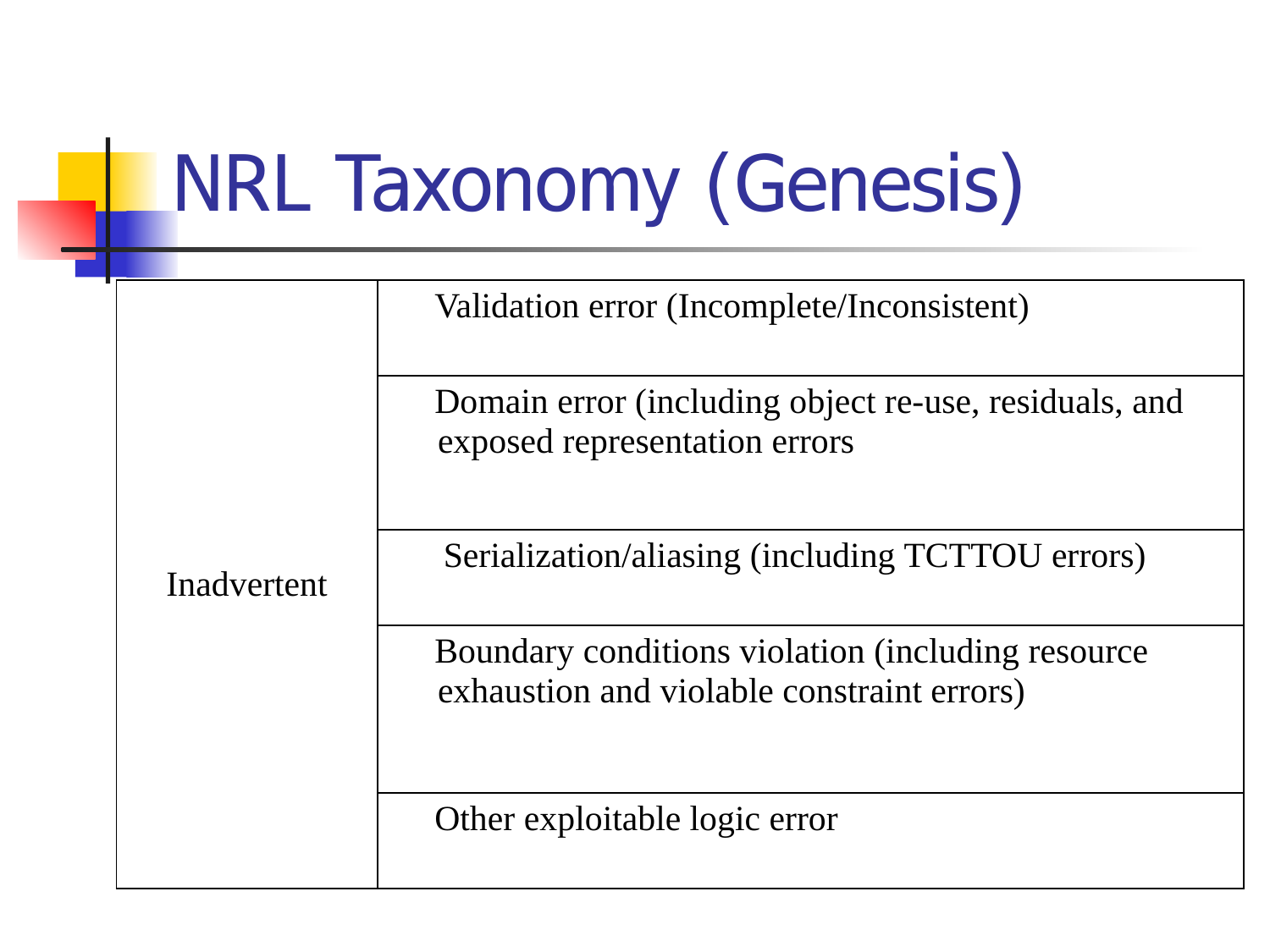

# NRL Taxonomy (Genesis)
| Inadvertent | Validation error (Incomplete/Inconsistent) |
| --- | --- |
|  | Domain error (including object re-use, residuals, and exposed representation errors |
|  | Serialization/aliasing (including TCTTOU errors) |
|  | Boundary conditions violation (including resource exhaustion and violable constraint errors) |
|  | Other exploitable logic error |